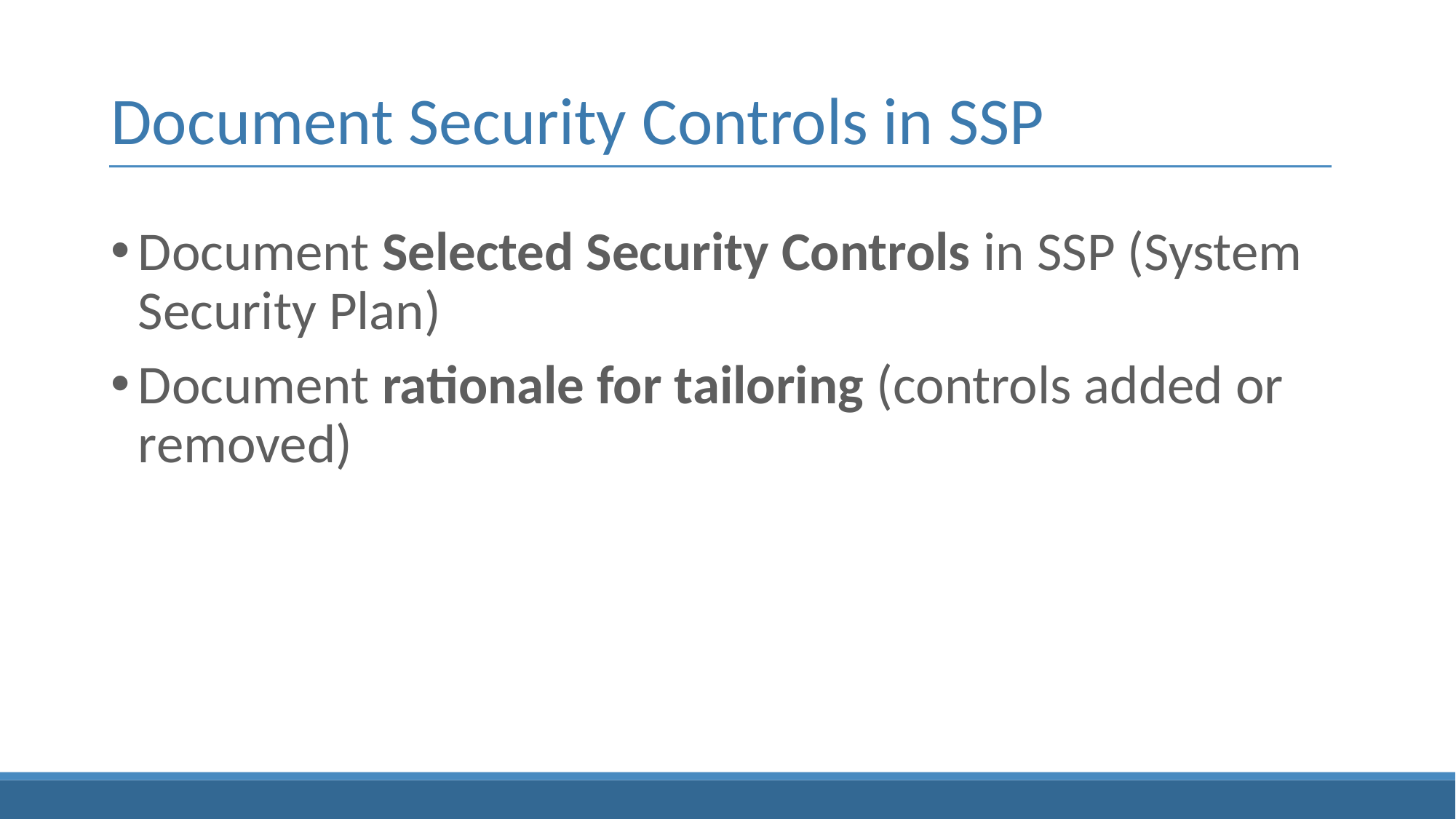

# Document Security Controls in SSP
Document Selected Security Controls in SSP (System Security Plan)
Document rationale for tailoring (controls added or removed)